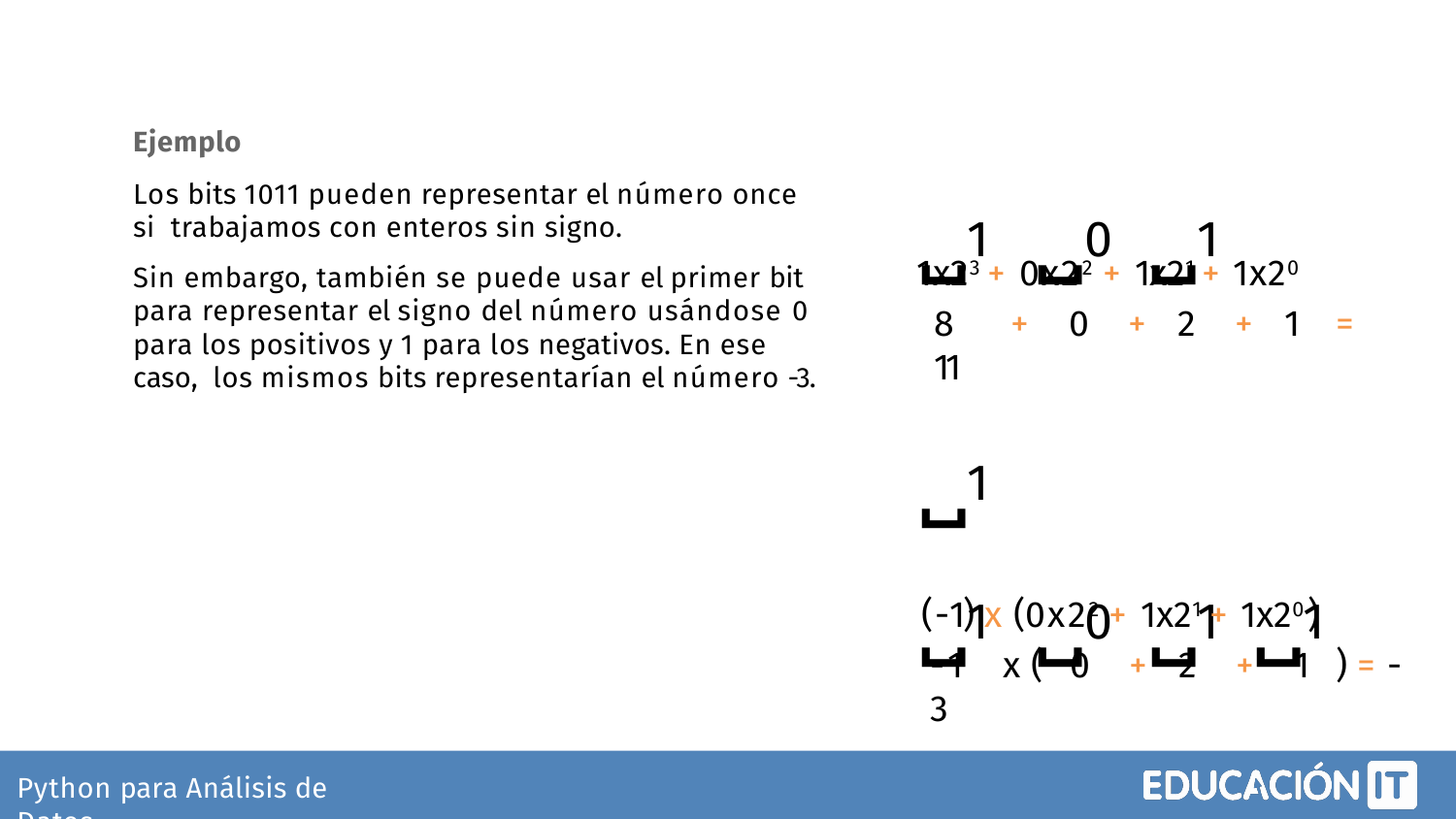

# ˽1	˽0	˽1	˽1
Ejemplo
Los bits 1011 pueden representar el número once si  trabajamos con enteros sin signo.
Sin embargo, también se puede usar el primer bit  para representar el signo del número usándose 0  para los positivos y 1 para los negativos. En ese caso,  los mismos bits representarían el número -3.
1x23 + 0x22 + 1x21 + 1x20
8	+	0	+	2	+	1	= 11

˽1	˽0	˽1	˽1
(-1) x (0x22 + 1x21 + 1x20)
-1	x (	0	+	2	+	1	) = -3
Python para Análisis de Datos